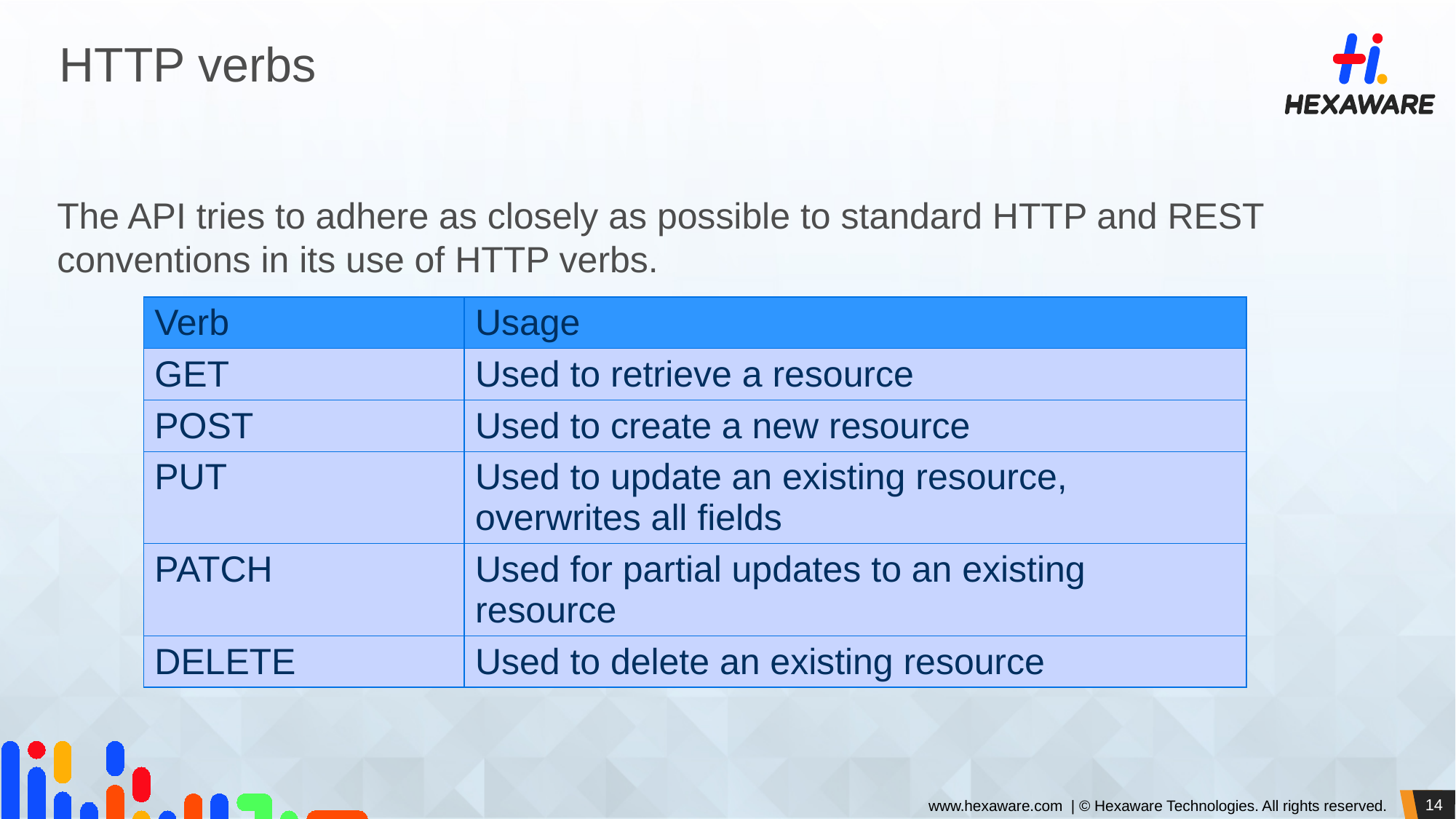

# HTTP verbs
The API tries to adhere as closely as possible to standard HTTP and REST conventions in its use of HTTP verbs.
| Verb | Usage |
| --- | --- |
| GET | Used to retrieve a resource |
| POST | Used to create a new resource |
| PUT | Used to update an existing resource, overwrites all fields |
| PATCH | Used for partial updates to an existing resource |
| DELETE | Used to delete an existing resource |